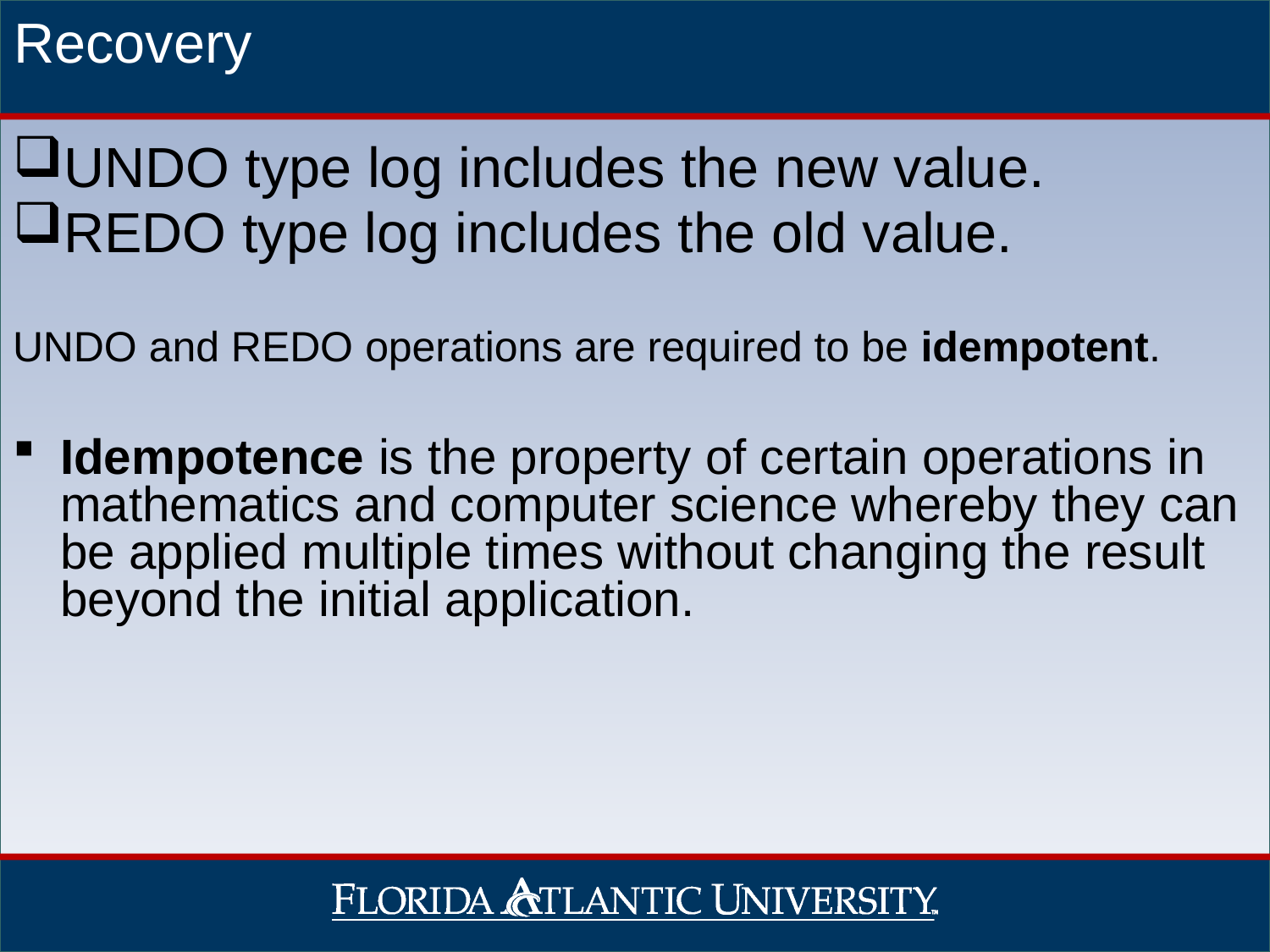

# Recovery
UNDO type log includes the new value.
REDO type log includes the old value.

UNDO and REDO operations are required to be idempotent.

Idempotence is the property of certain operations in mathematics and computer science whereby they can be applied multiple times without changing the result beyond the initial application.